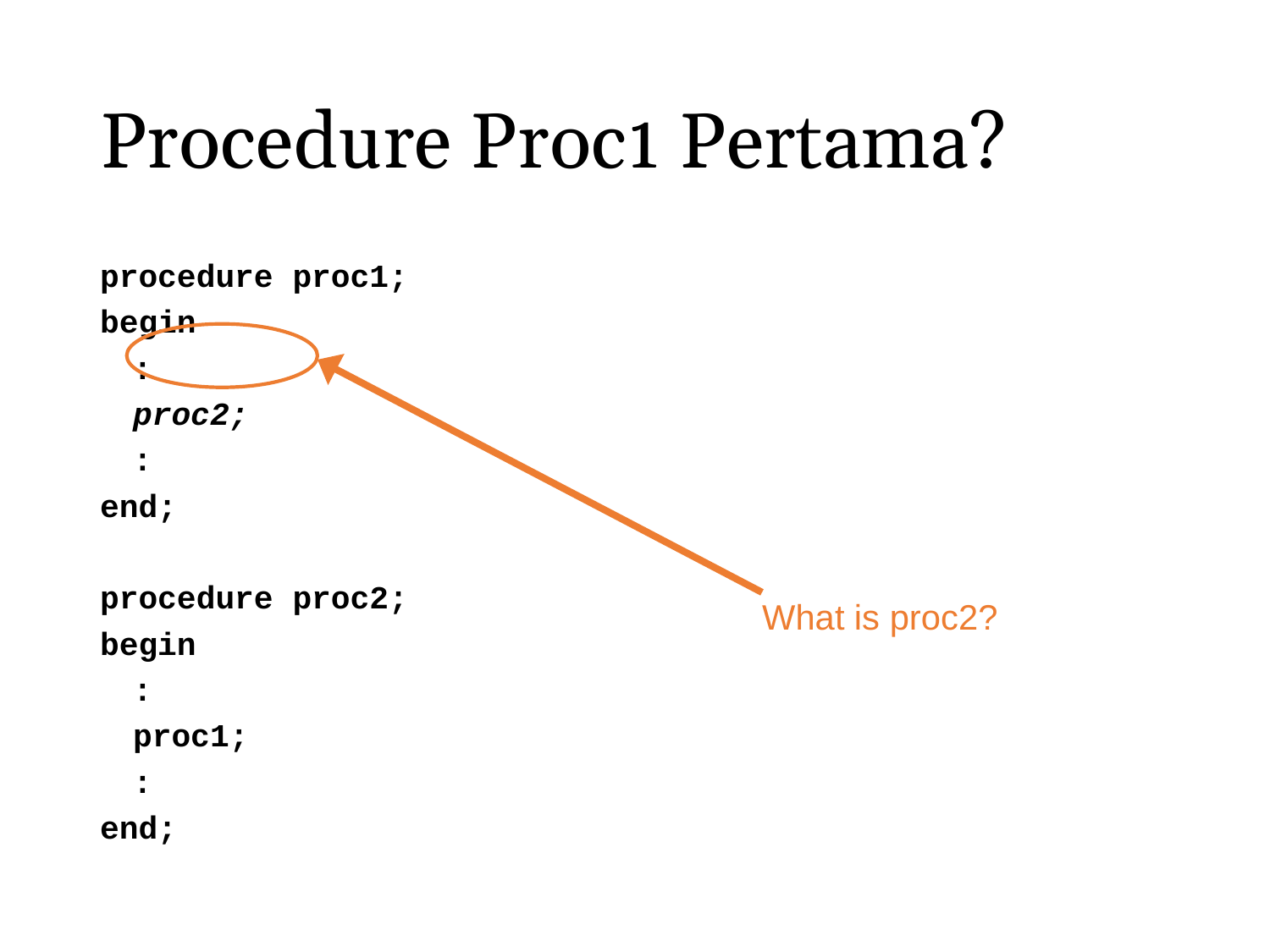

# Procedure Proc1 Pertama?
procedure proc1;
begin
	:
	proc2;
	:
end;

procedure proc2;
begin
	:
	proc1;
	:
end;

What is proc2?